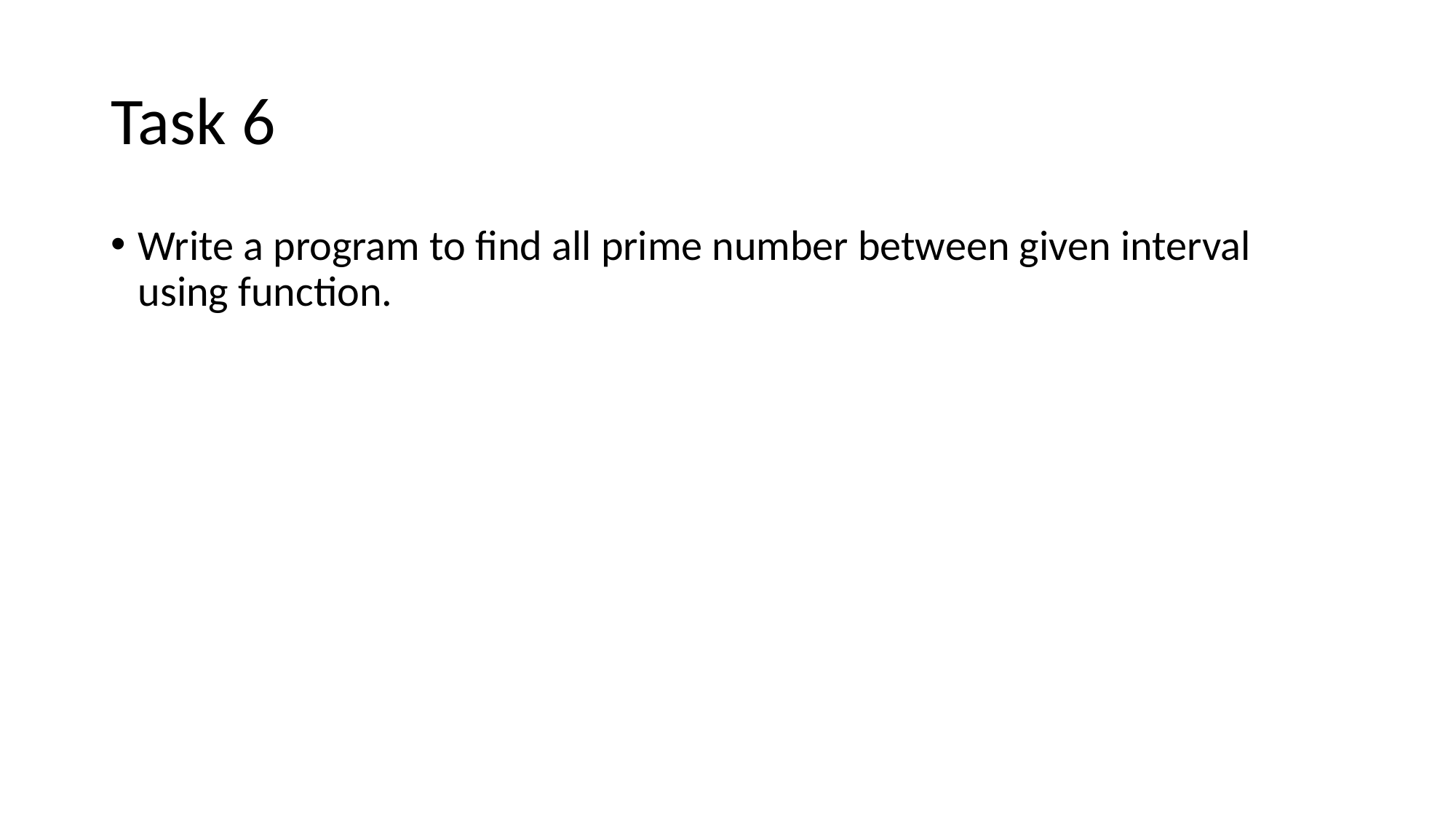

# Task 6
Write a program to find all prime number between given interval using function.